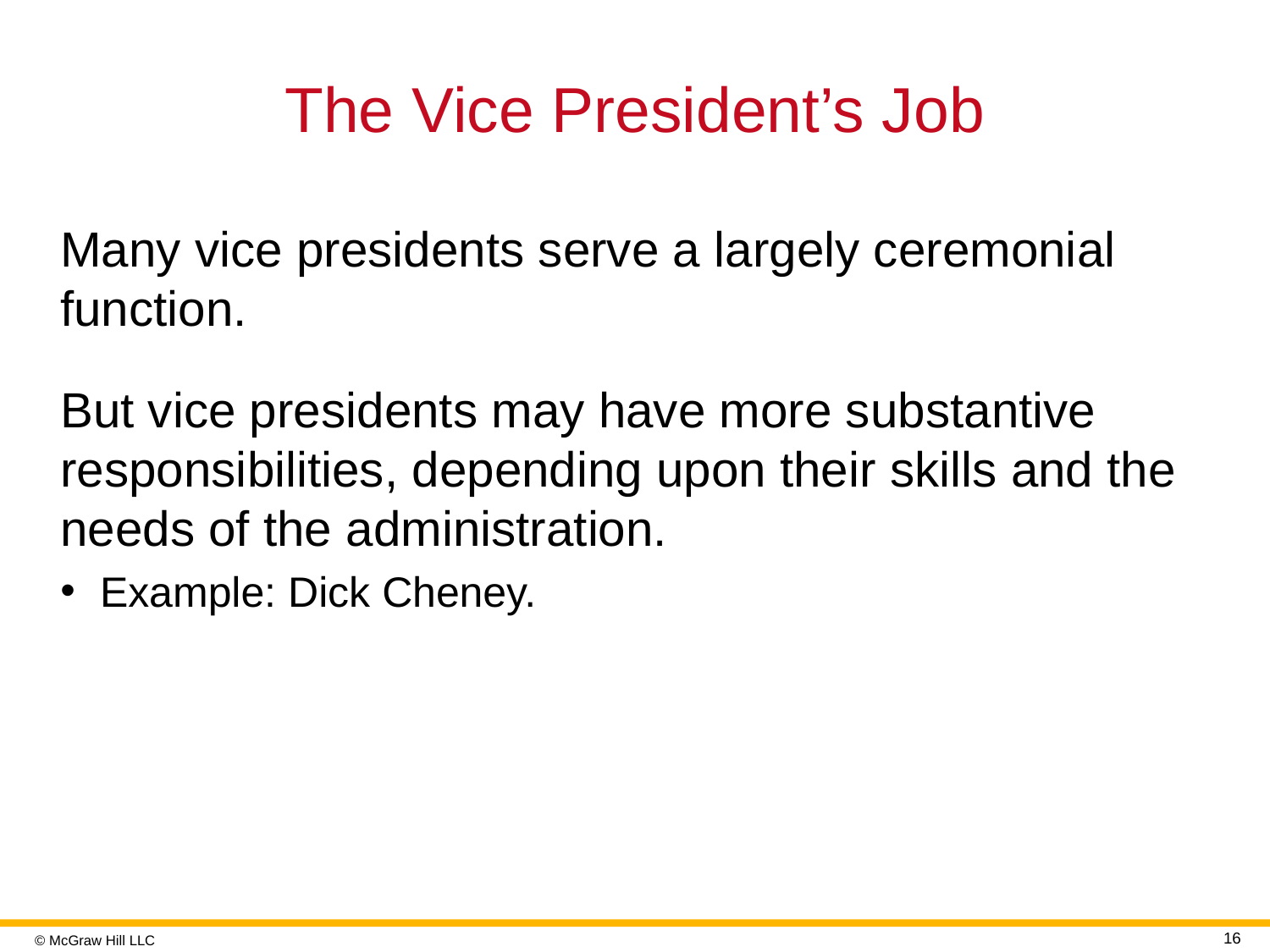

# The Vice President’s Job
Many vice presidents serve a largely ceremonial function.
But vice presidents may have more substantive responsibilities, depending upon their skills and the needs of the administration.
Example: Dick Cheney.
16